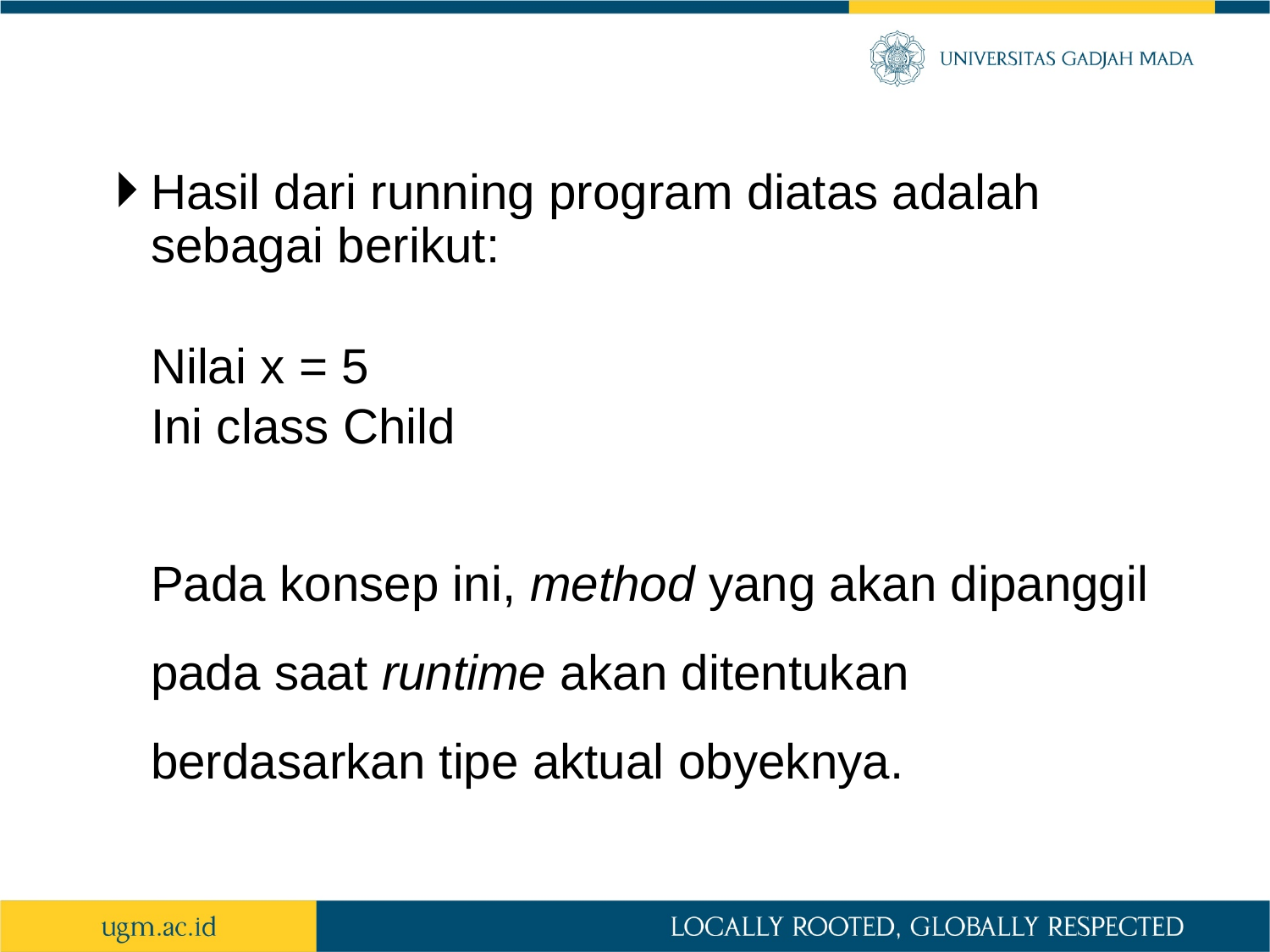

#
Hasil dari running program diatas adalah sebagai berikut:

	Nilai x = 5
	Ini class Child

	Pada konsep ini, method yang akan dipanggil pada saat runtime akan ditentukan berdasarkan tipe aktual obyeknya.